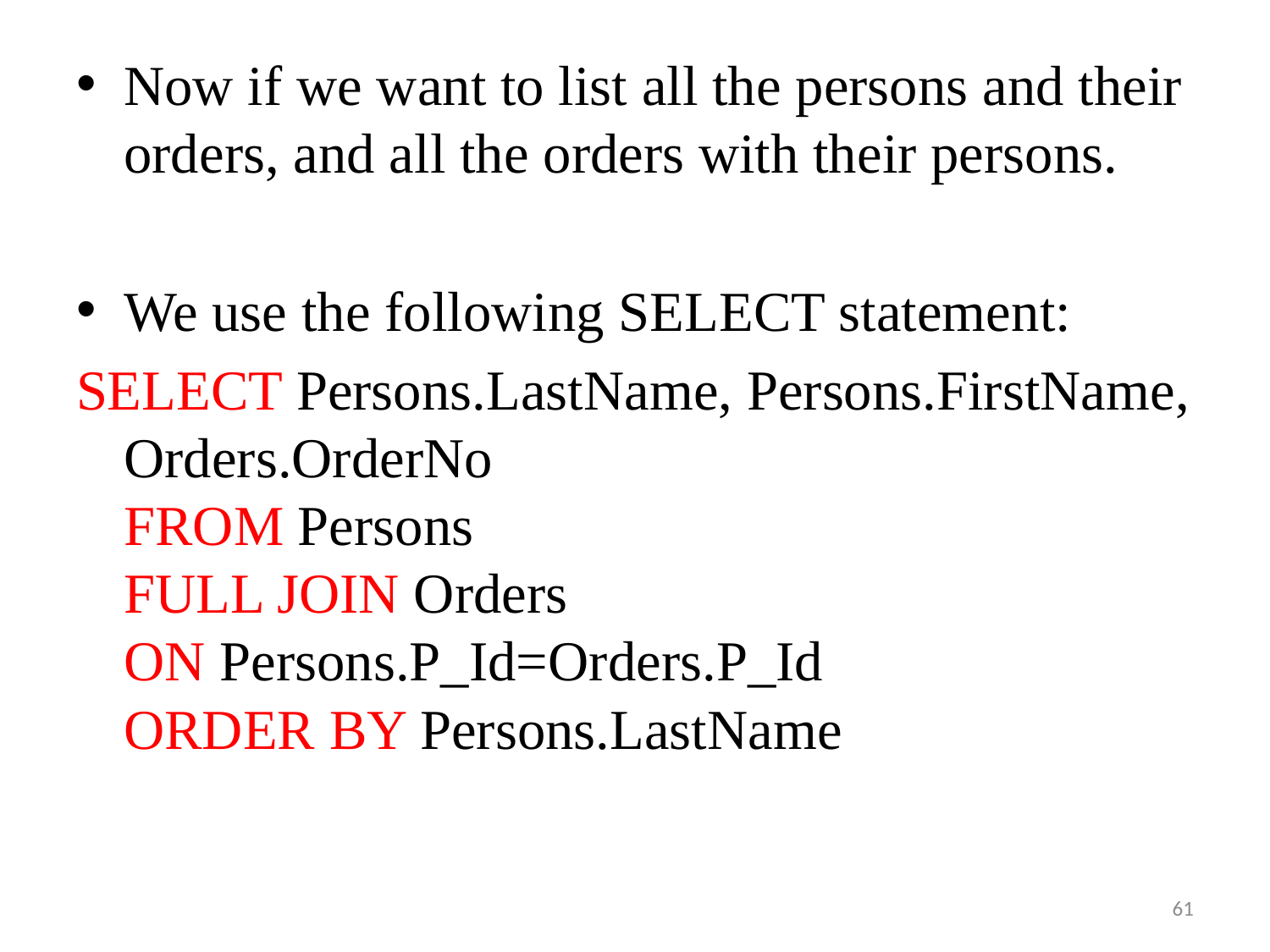

Now if we want to list all the persons and their orders, and all the orders with their persons.

We use the following SELECT statement:
SELECT Persons.LastName, Persons.FirstName, Orders.OrderNo
FROM Persons
FULL JOIN Orders
ON Persons.P_Id=Orders.P_Id
ORDER BY Persons.LastName

61